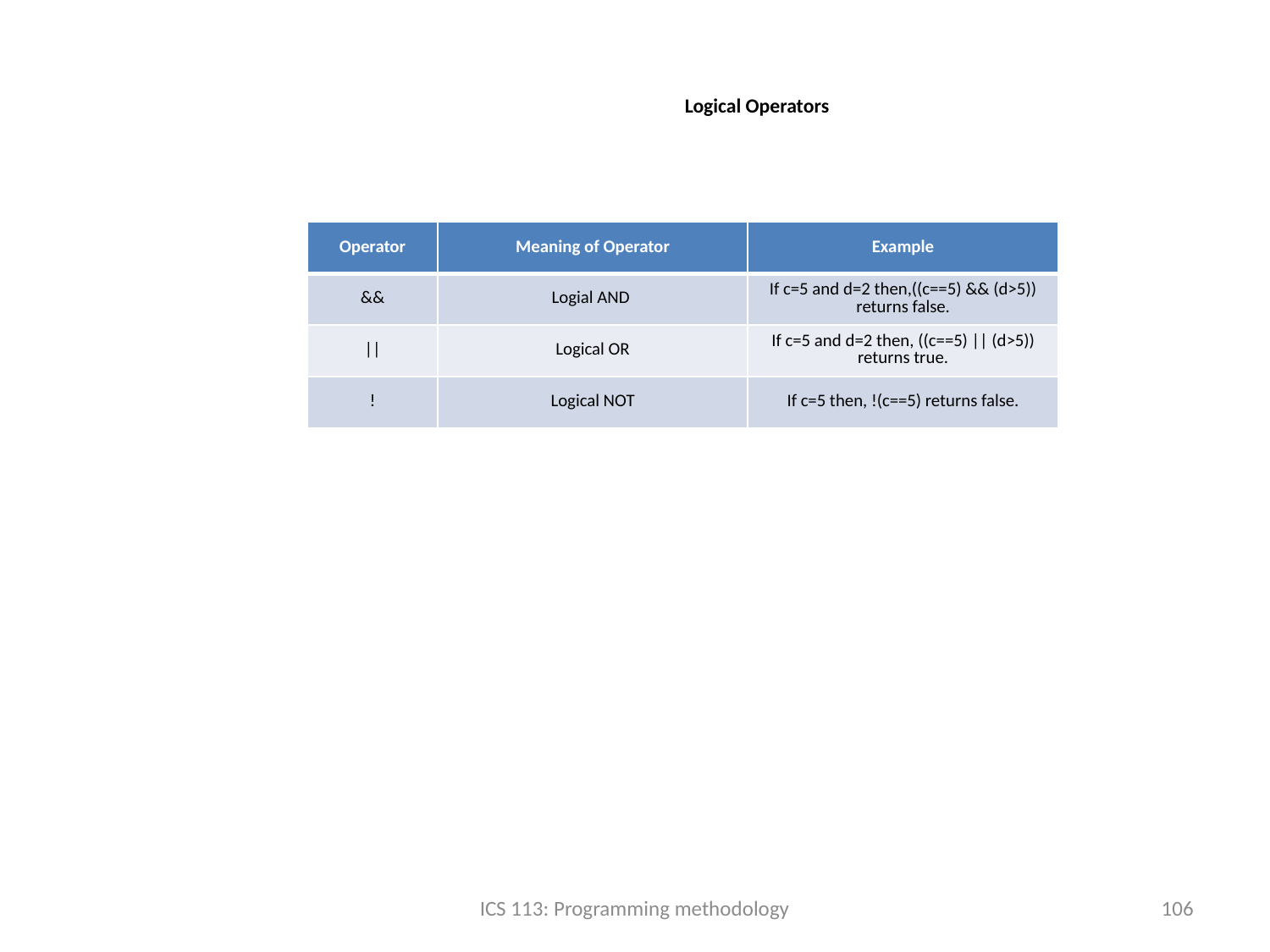

# Logical Operators
| Operator | Meaning of Operator | Example |
| --- | --- | --- |
| && | Logial AND | If c=5 and d=2 then,((c==5) && (d>5)) returns false. |
| || | Logical OR | If c=5 and d=2 then, ((c==5) || (d>5)) returns true. |
| ! | Logical NOT | If c=5 then, !(c==5) returns false. |
ICS 113: Programming methodology
106